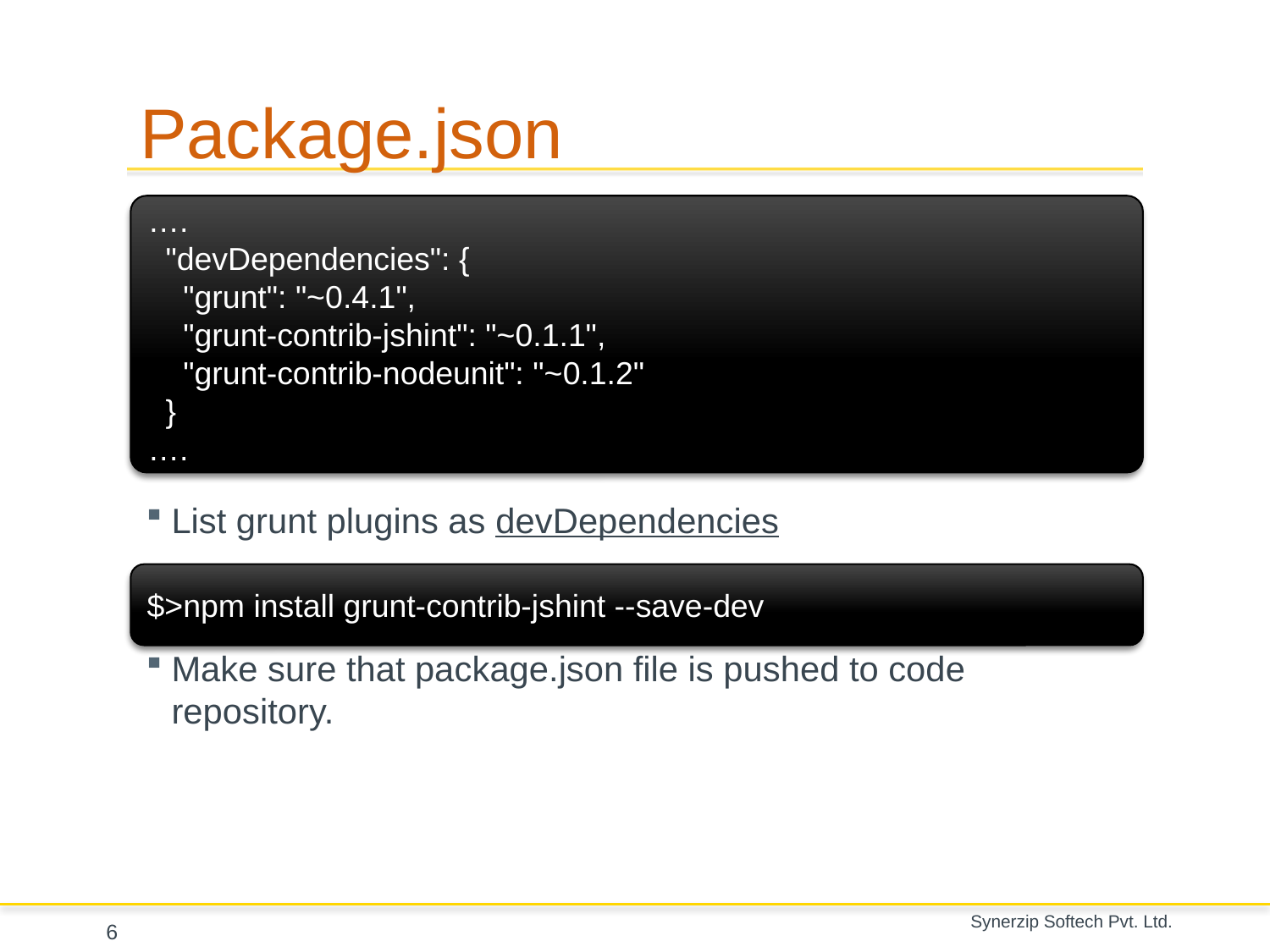

# Package.json

List grunt plugins as devDependencies

Make sure that package.json file is pushed to code repository.

….
  "devDependencies": {
    "grunt": "~0.4.1",
    "grunt-contrib-jshint": "~0.1.1",
    "grunt-contrib-nodeunit": "~0.1.2"
  }
….
$>npm install grunt-contrib-jshint --save-dev
6
Synerzip Softech Pvt. Ltd.